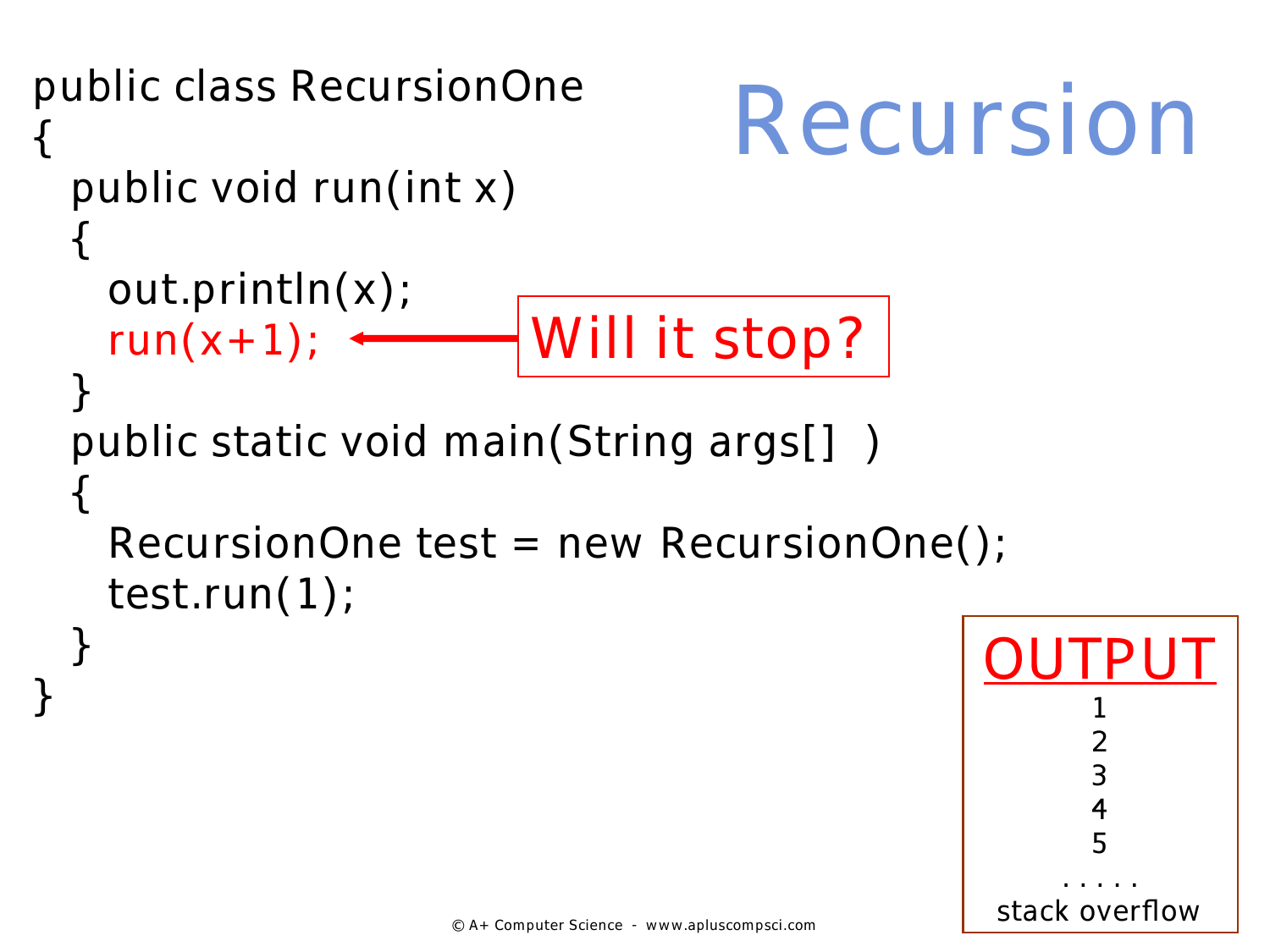

Recursion
public class RecursionOne
{
   public void run(int x)
   {
      out.println(x);
      run(x+1);
   }
   public static void main(String args[]  )
   {
      RecursionOne test = new RecursionOne();
      test.run(1);
   }
}

Will it stop?

OUTPUT1
2
3
4
5
. . . . .
stack overflow

© A+ Computer Science  -  www.apluscompsci.com